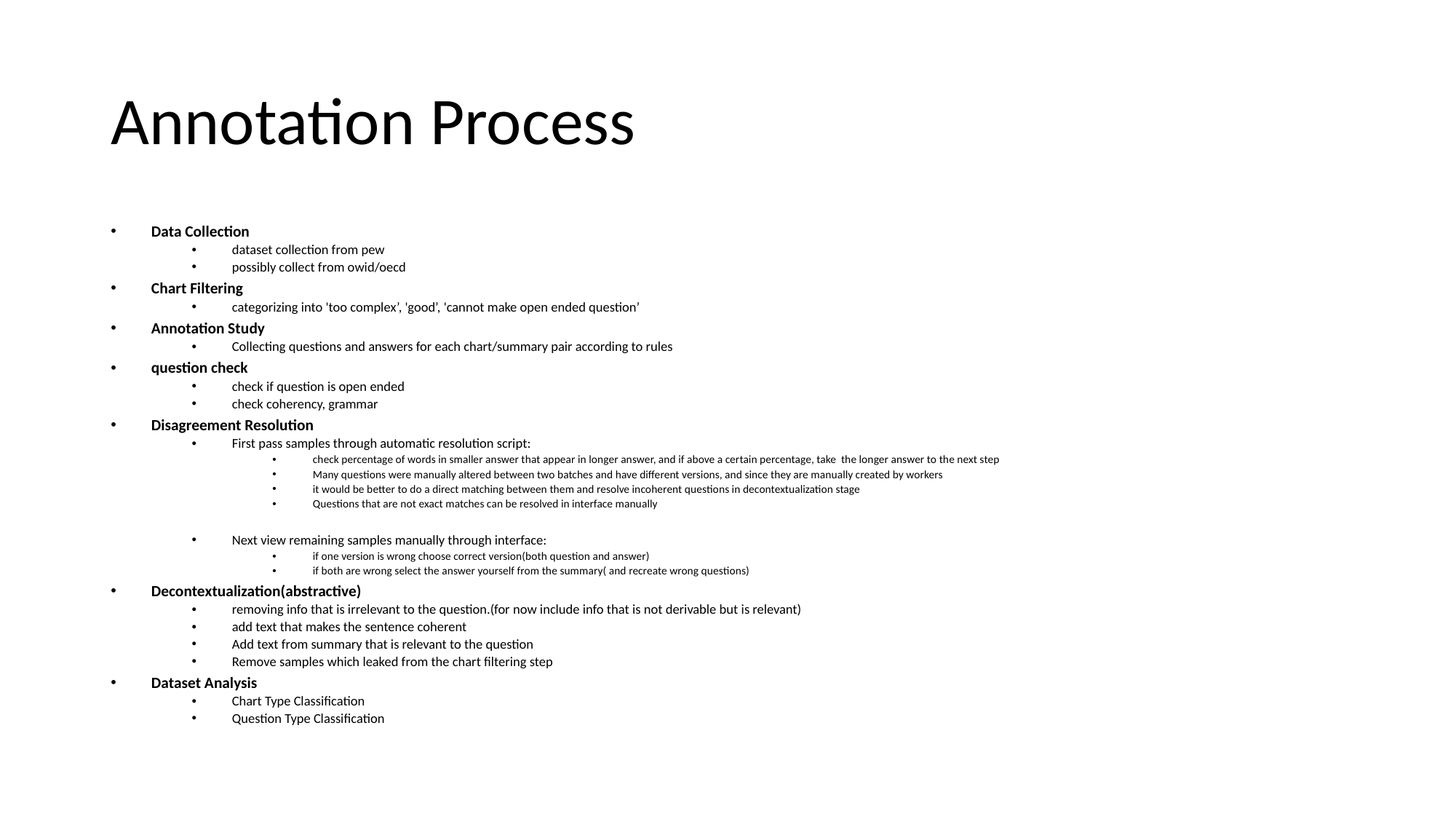

# Annotation Process
Data Collection
dataset collection from pew
possibly collect from owid/oecd
Chart Filtering
categorizing into 'too complex’, 'good’, 'cannot make open ended question’
Annotation Study
Collecting questions and answers for each chart/summary pair according to rules
question check
check if question is open ended
check coherency, grammar
Disagreement Resolution
First pass samples through automatic resolution script:
check percentage of words in smaller answer that appear in longer answer, and if above a certain percentage, take  the longer answer to the next step
Many questions were manually altered between two batches and have different versions, and since they are manually created by workers
it would be better to do a direct matching between them and resolve incoherent questions in decontextualization stage
Questions that are not exact matches can be resolved in interface manually

Next view remaining samples manually through interface:
if one version is wrong choose correct version(both question and answer)
if both are wrong select the answer yourself from the summary( and recreate wrong questions)
Decontextualization(abstractive)
removing info that is irrelevant to the question.(for now include info that is not derivable but is relevant)
add text that makes the sentence coherent
Add text from summary that is relevant to the question
Remove samples which leaked from the chart filtering step
Dataset Analysis
Chart Type Classification
Question Type Classification